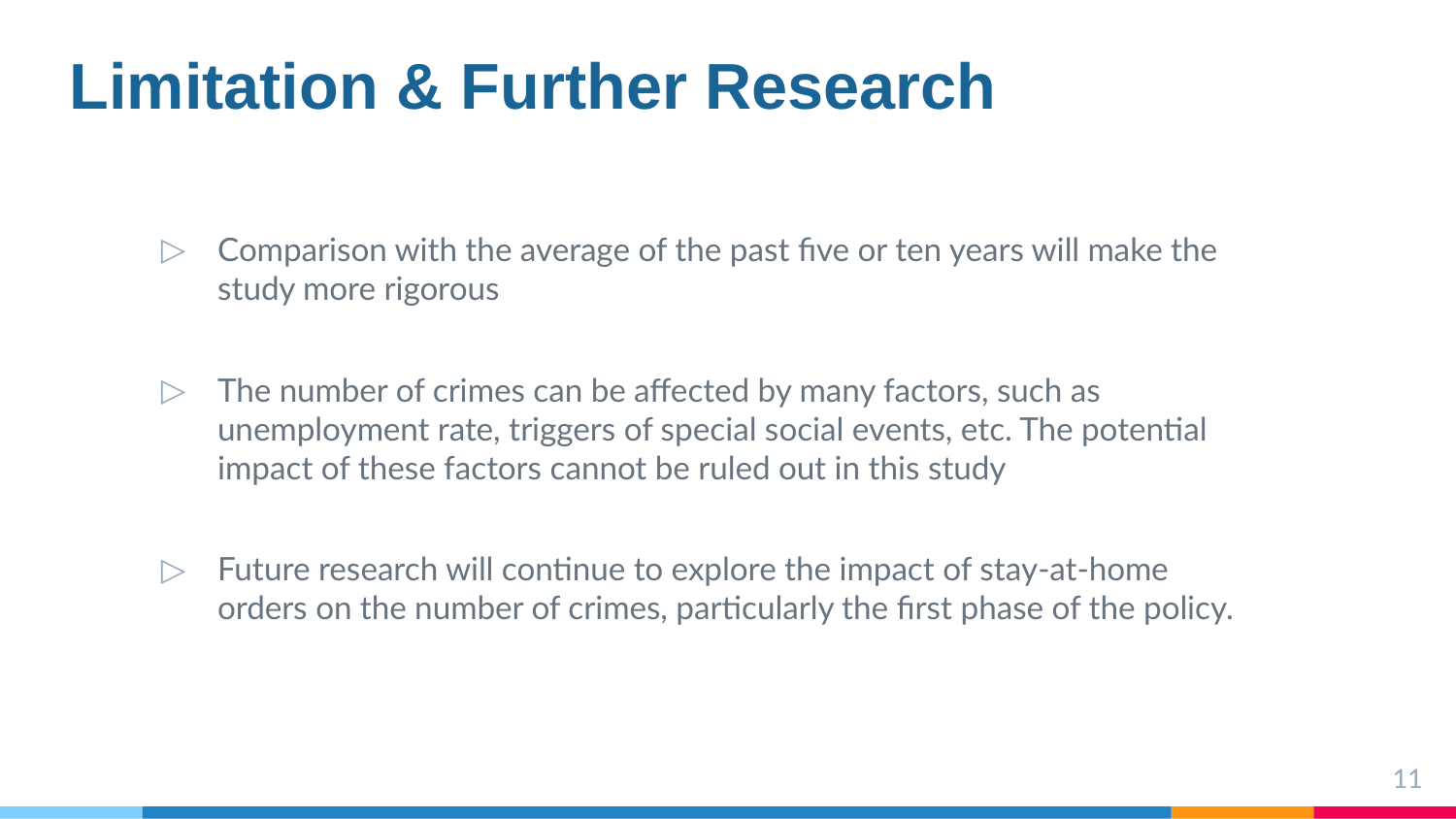

# Limitation & Further Research
Comparison with the average of the past five or ten years will make the study more rigorous

The number of crimes can be affected by many factors, such as unemployment rate, triggers of special social events, etc. The potential impact of these factors cannot be ruled out in this study

Future research will continue to explore the impact of stay-at-home orders on the number of crimes, particularly the first phase of the policy.

11